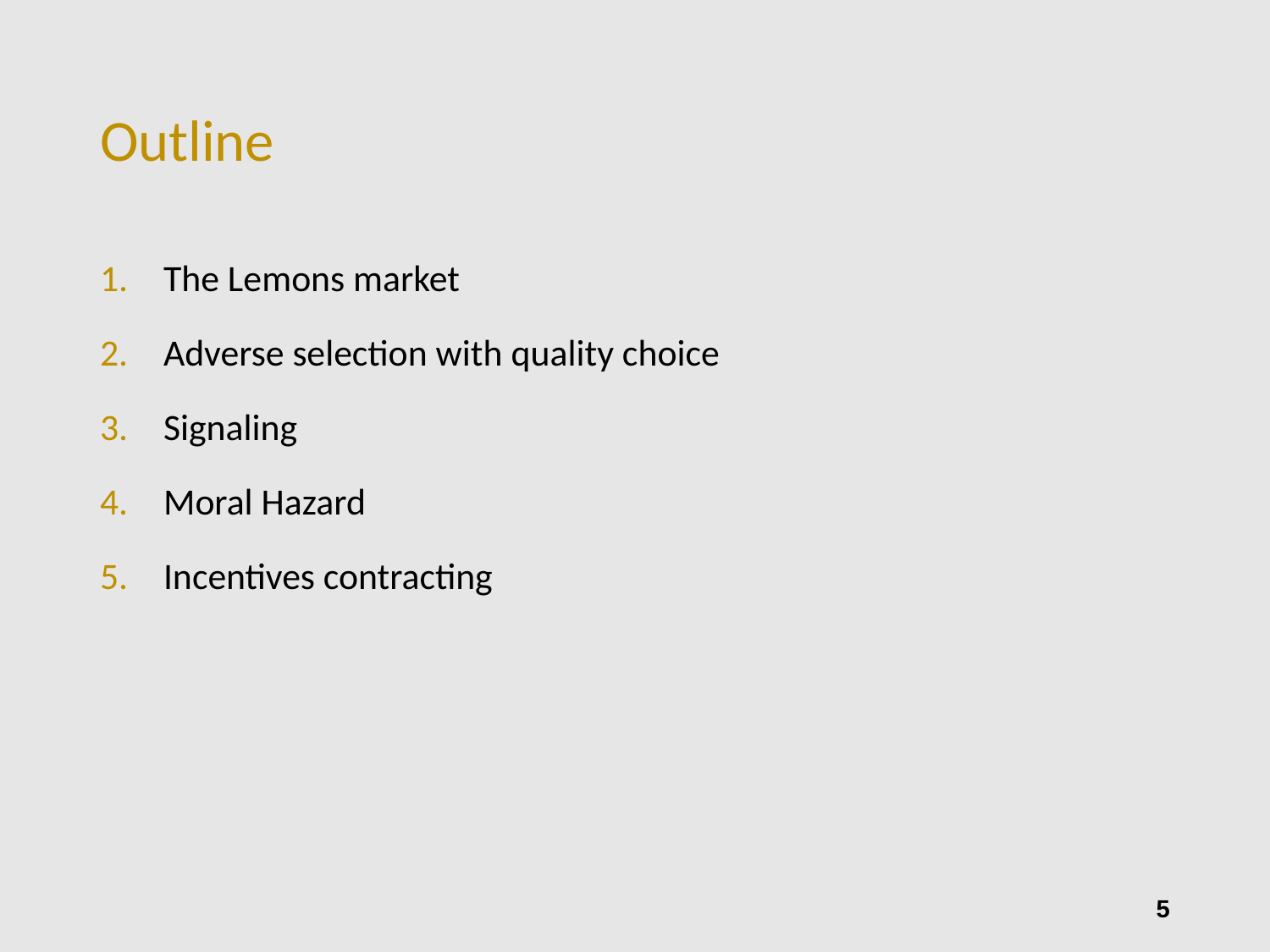

# Outline
The Lemons market
Adverse selection with quality choice
Signaling
Moral Hazard
Incentives contracting

5